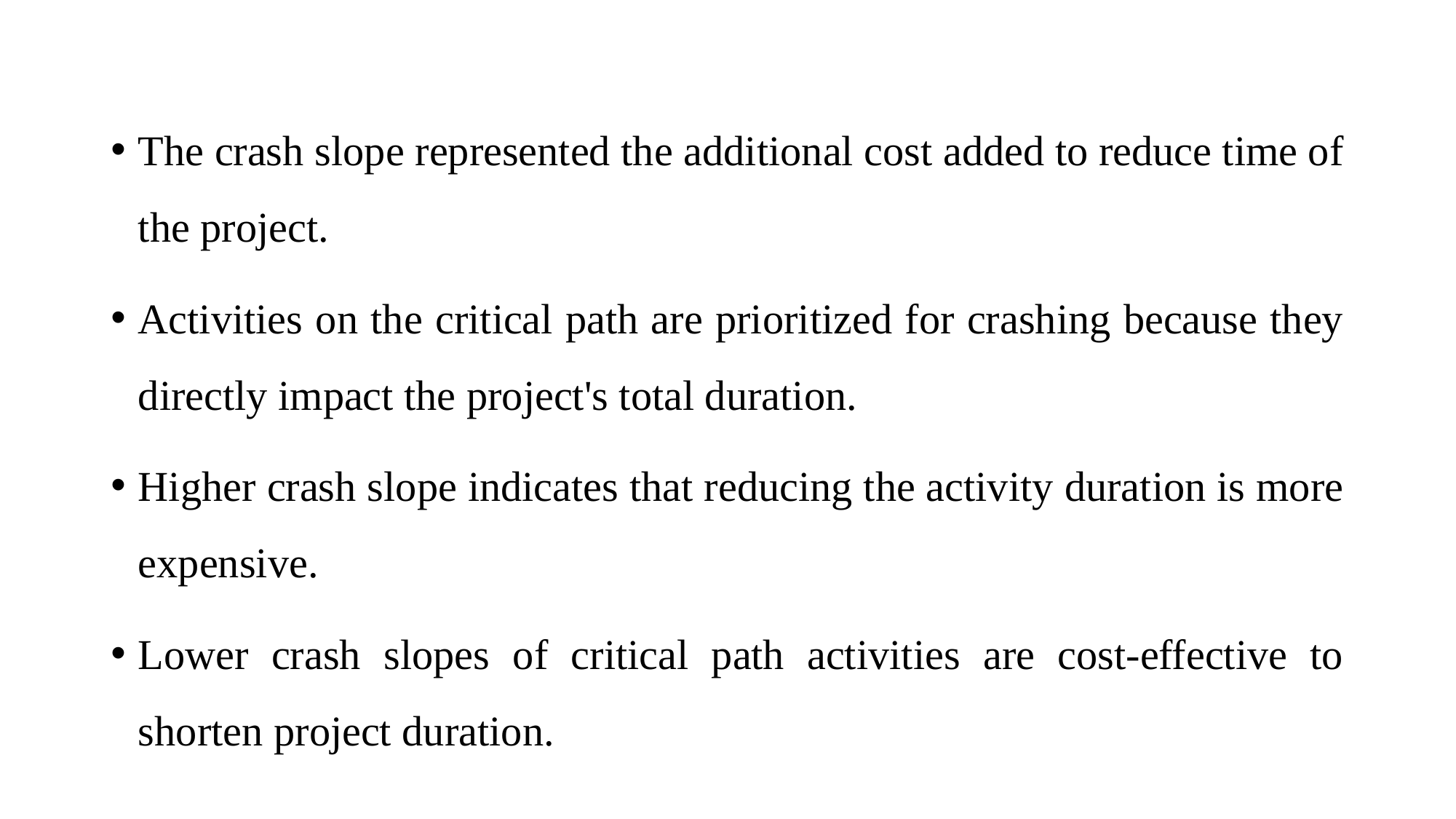

The crash slope represented the additional cost added to reduce time of the project.
Activities on the critical path are prioritized for crashing because they directly impact the project's total duration.
Higher crash slope indicates that reducing the activity duration is more expensive.
Lower crash slopes of critical path activities are cost-effective to shorten project duration.